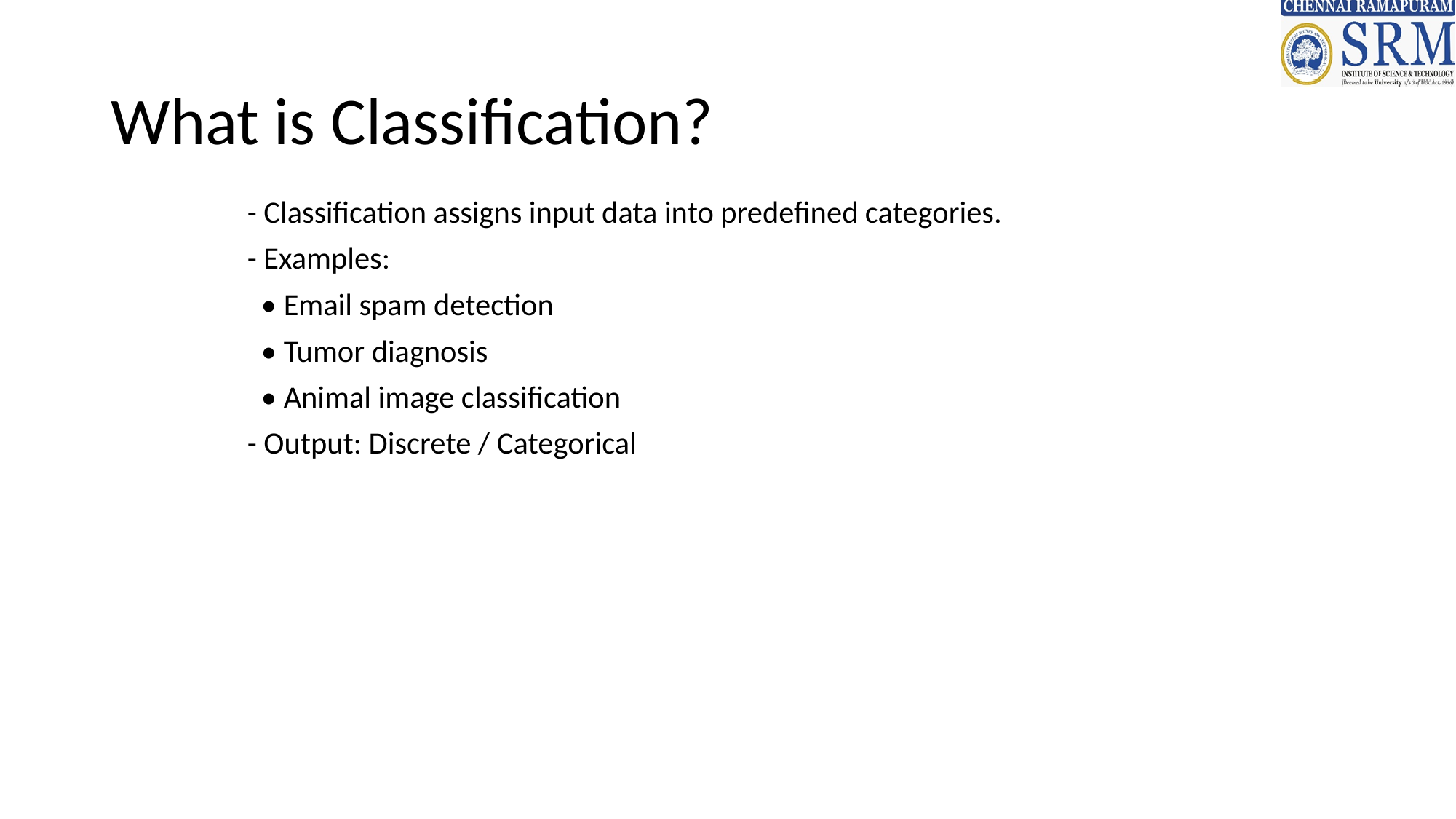

# What is Classification?
- Classification assigns input data into predefined categories.
- Examples:
  • Email spam detection
  • Tumor diagnosis
  • Animal image classification
- Output: Discrete / Categorical